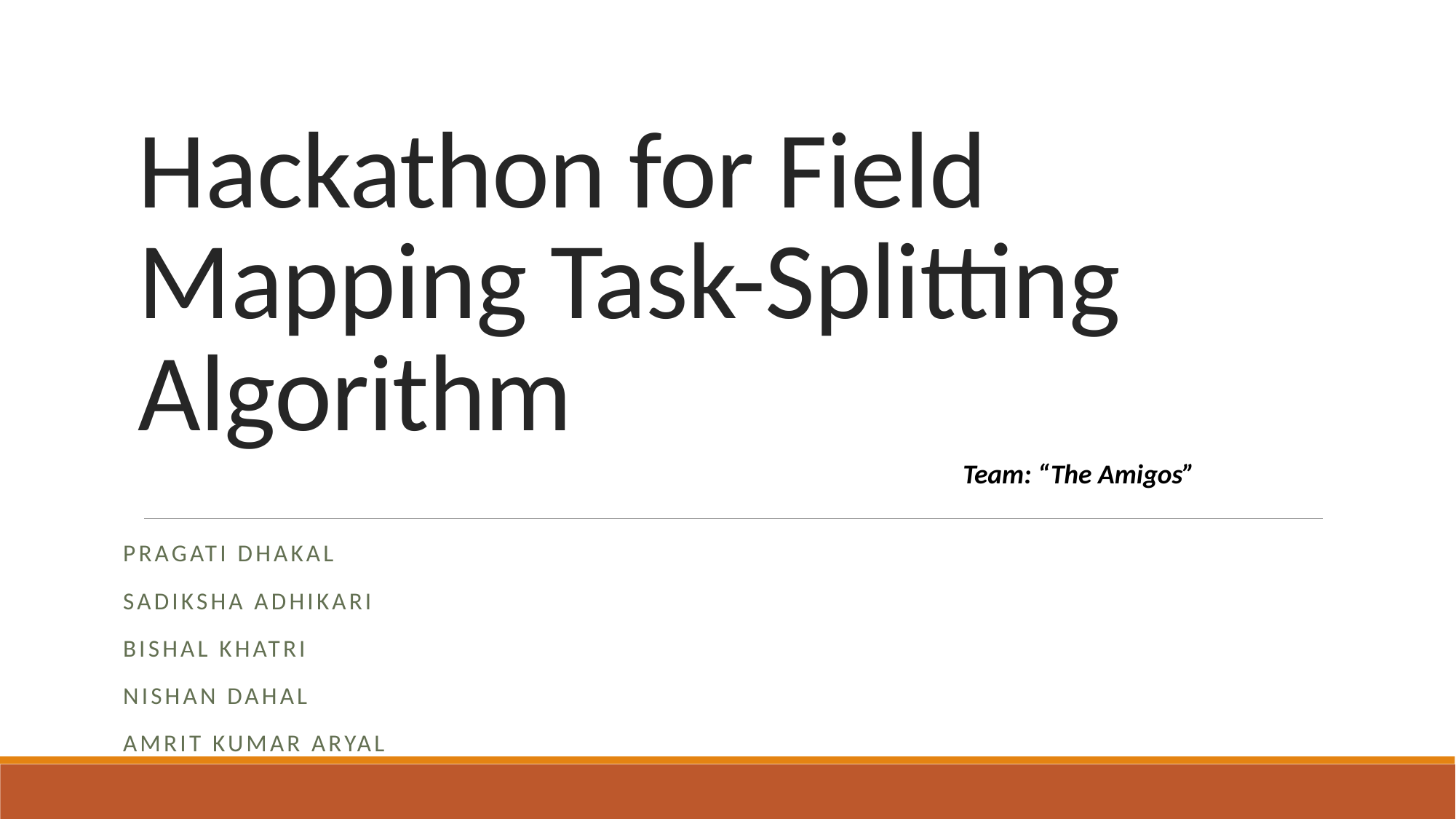

# Hackathon for Field Mapping Task-Splitting Algorithm
| Team: “The Amigos” |
| --- |
Pragati Dhakal
SaDiksha Adhikari
Bishal Khatri
Nishan Dahal
Amrit kumar ARYAL